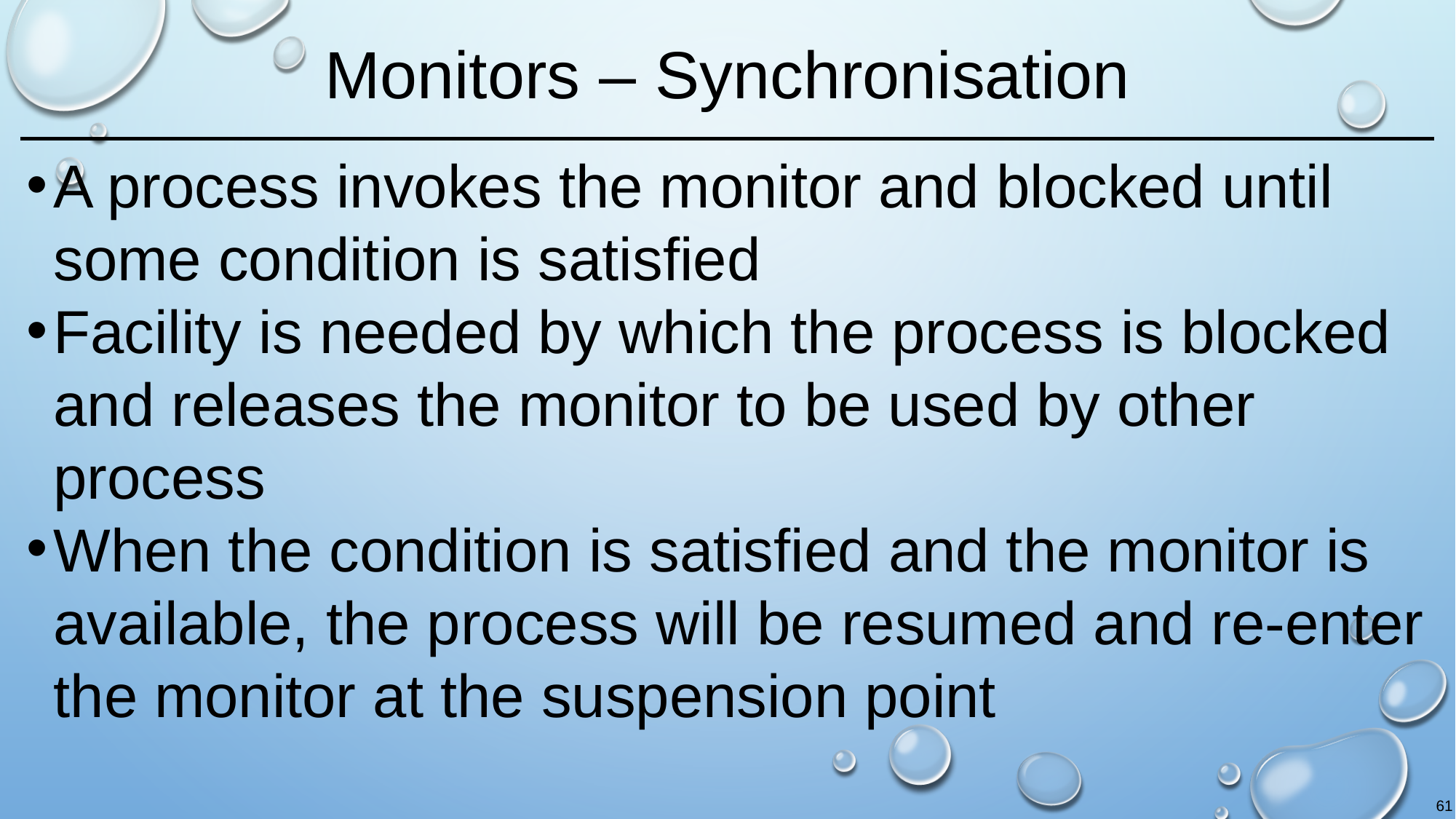

# Monitors – Synchronisation
A process invokes the monitor and blocked until some condition is satisfied
Facility is needed by which the process is blocked and releases the monitor to be used by other process
When the condition is satisfied and the monitor is available, the process will be resumed and re-enter the monitor at the suspension point
61